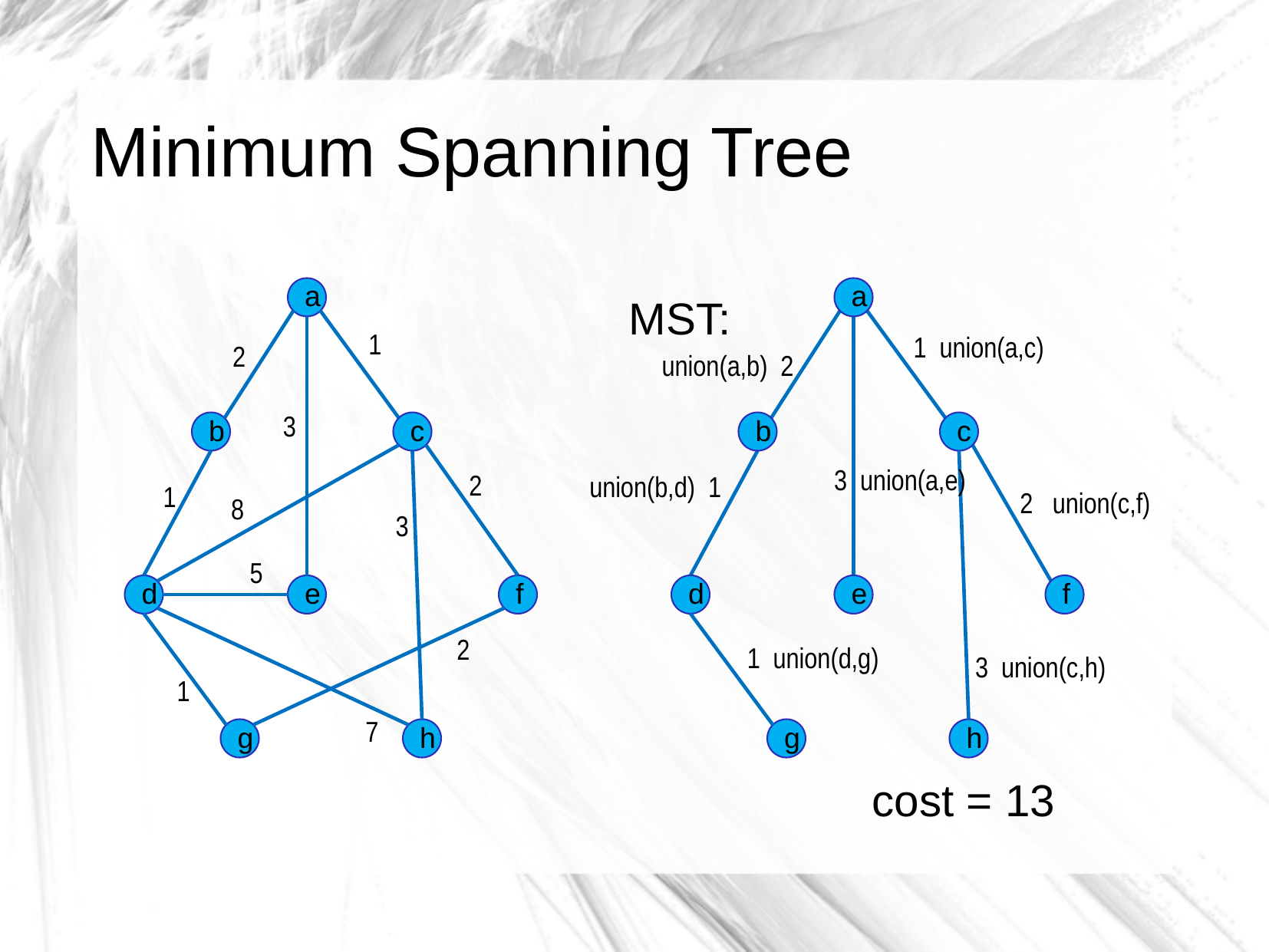

# Minimum Spanning Tree
a
b
c
d
e
f
g
h
1
2
3
2
1
8
3
5
2
1
7
a
b
c
d
e
f
g
h
MST:
1  union(a,c)
 union(a,b)  2
3  union(a,e)
union(b,d)  1
2   union(c,f)

1  union(d,g)
3  union(c,h)

cost = 13